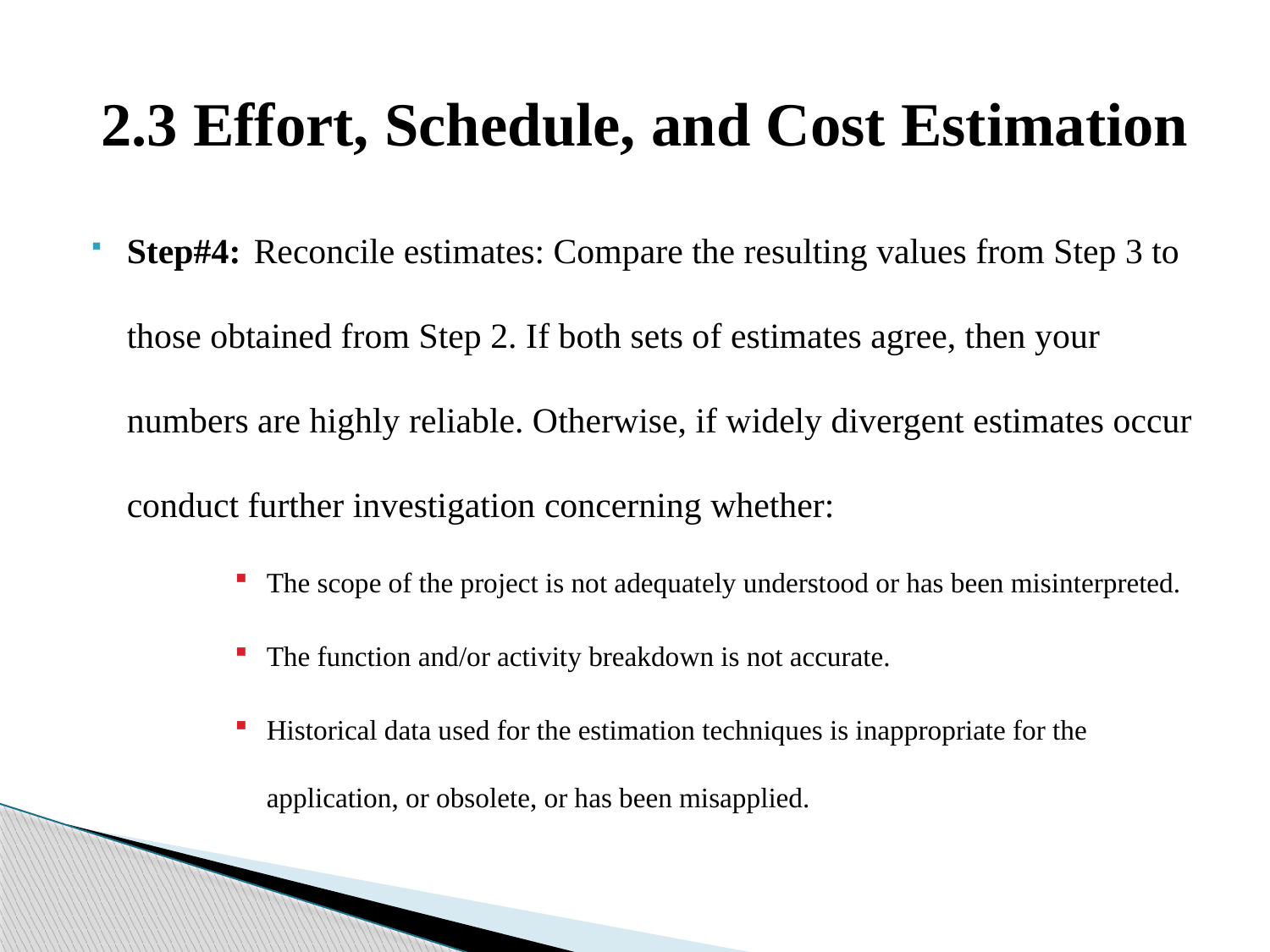

# 2.3 Effort, Schedule, and Cost Estimation
Step#4:	Reconcile estimates: Compare the resulting values from Step 3 to those obtained from Step 2. If both sets of estimates agree, then your numbers are highly reliable. Otherwise, if widely divergent estimates occur conduct further investigation concerning whether:
The scope of the project is not adequately understood or has been misinterpreted.
The function and/or activity breakdown is not accurate.
Historical data used for the estimation techniques is inappropriate for the application, or obsolete, or has been misapplied.